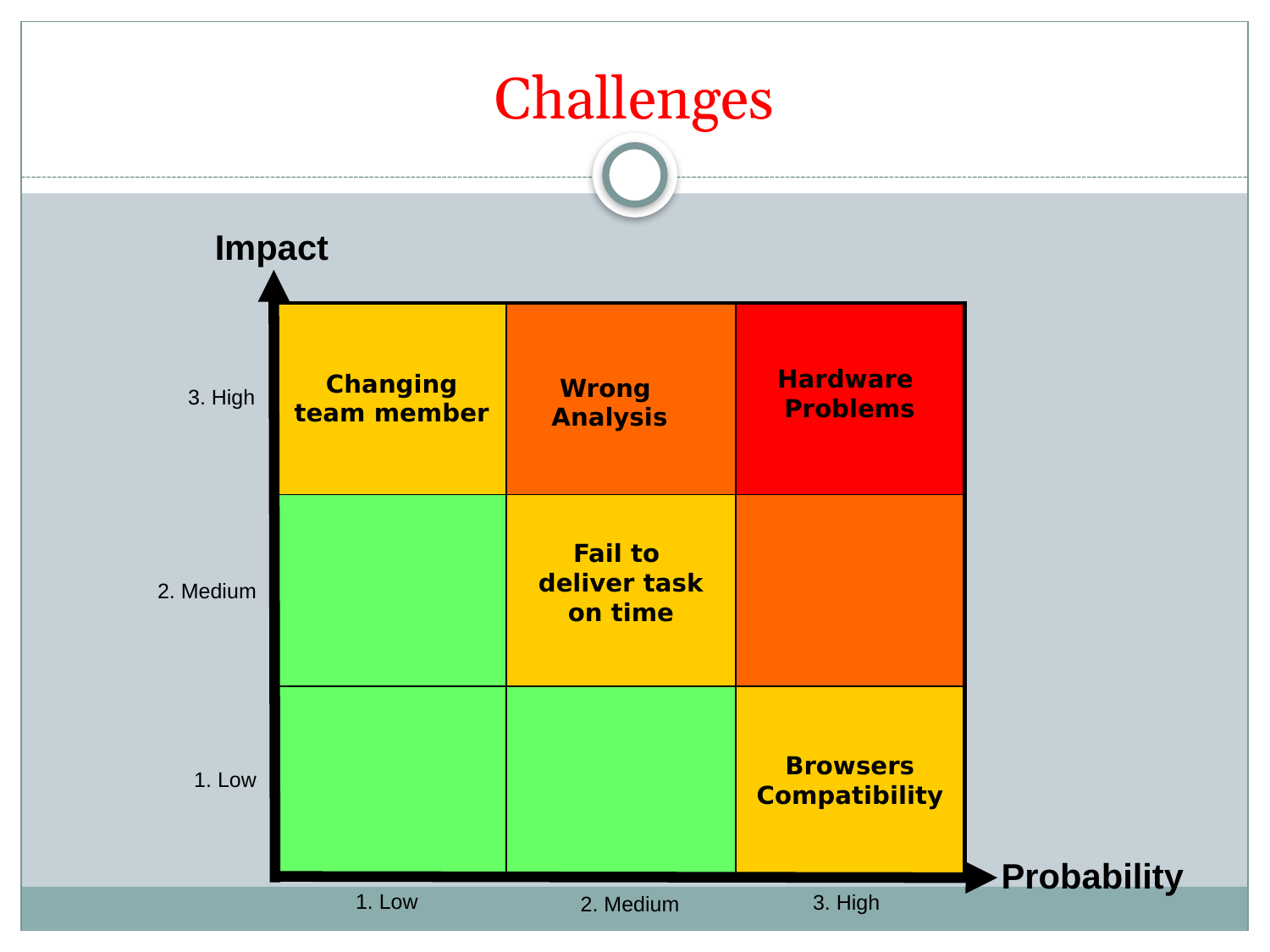

# Challenges
Impact

| Changing team member |  |  |
| --- | --- | --- |
|  |  |  |
|  |  |  |
Hardware
Problems
Wrong
Analysis
3. High
Fail to
deliver task
on time
2. Medium
Browsers
Compatibility
1. Low
Probability

1. Low
3. High
2. Medium